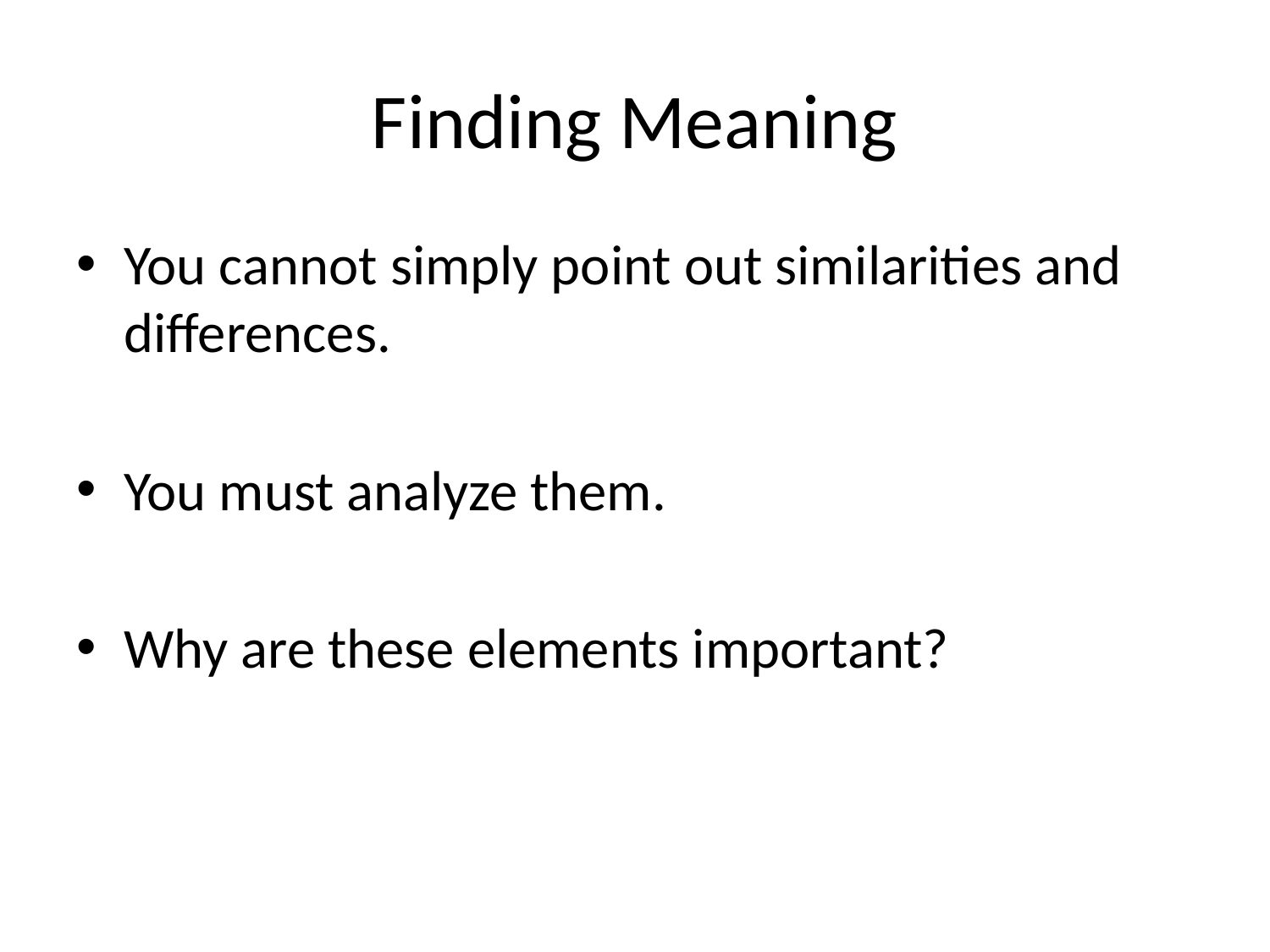

# Finding Meaning
You cannot simply point out similarities and differences.

You must analyze them.

Why are these elements important?